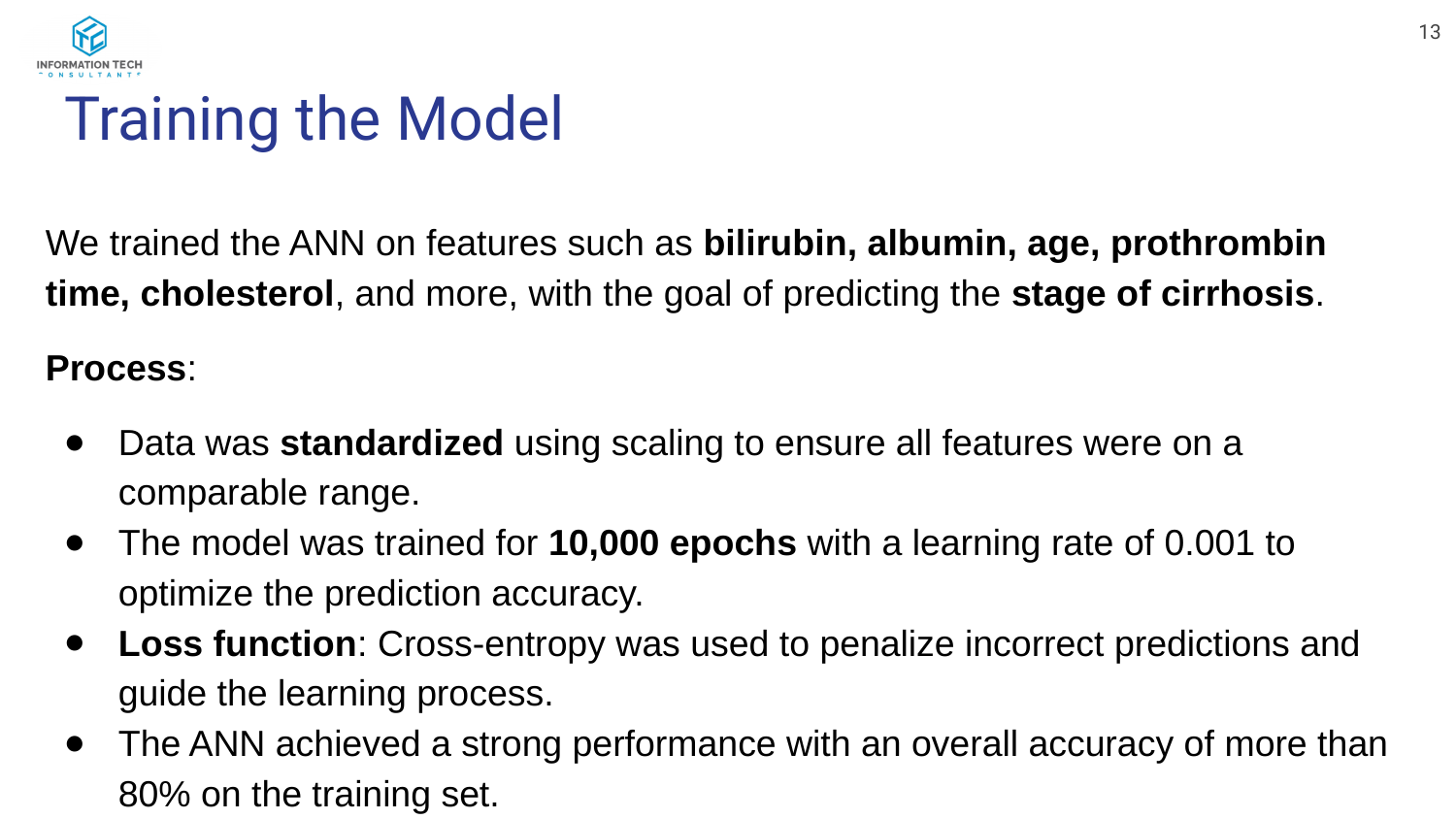

13
# Training the Model
We trained the ANN on features such as bilirubin, albumin, age, prothrombin time, cholesterol, and more, with the goal of predicting the stage of cirrhosis.
Process:
Data was standardized using scaling to ensure all features were on a comparable range.
The model was trained for 10,000 epochs with a learning rate of 0.001 to optimize the prediction accuracy.
Loss function: Cross-entropy was used to penalize incorrect predictions and guide the learning process.
The ANN achieved a strong performance with an overall accuracy of more than 80% on the training set.